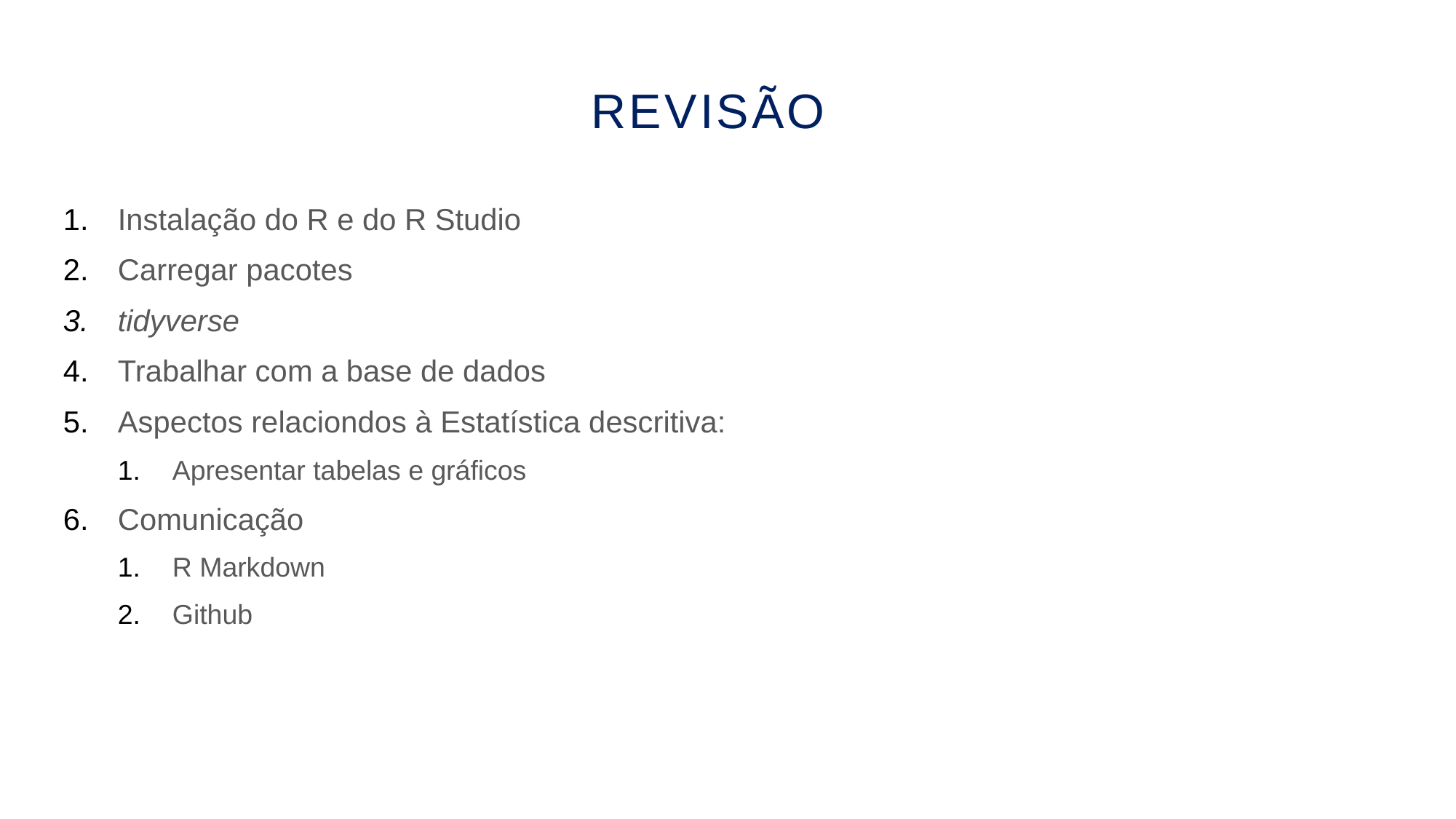

# Revisão
Instalação do R e do R Studio
Carregar pacotes
tidyverse
Trabalhar com a base de dados
Aspectos relaciondos à Estatística descritiva:
Apresentar tabelas e gráficos
Comunicação
R Markdown
Github